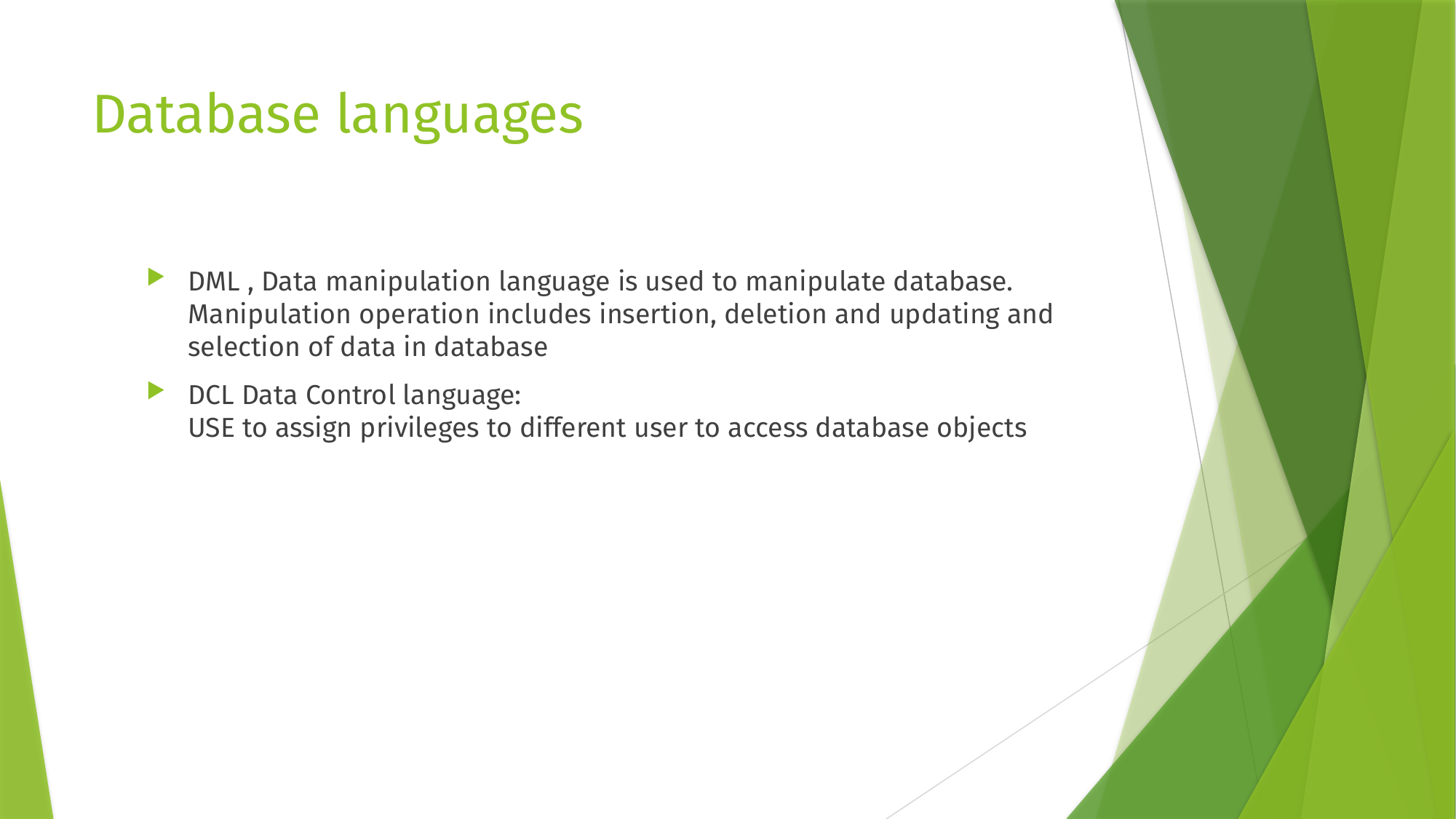

# Database languages
DML , Data manipulation language is used to manipulate database. Manipulation operation includes insertion, deletion and updating and selection of data in database
DCL Data Control language:
USE to assign privileges to different user to access database objects